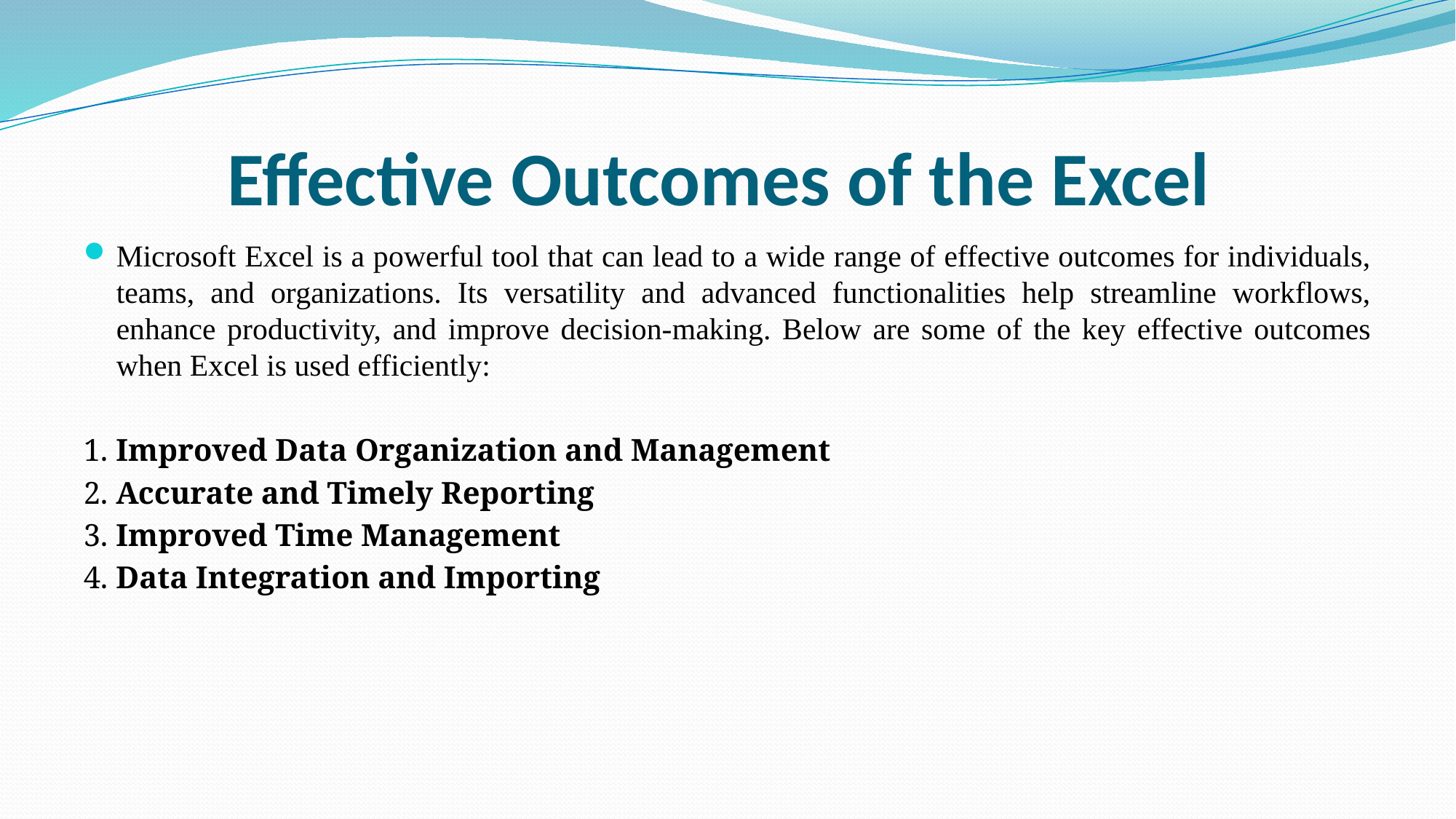

# Effective Outcomes of the Excel
Microsoft Excel is a powerful tool that can lead to a wide range of effective outcomes for individuals, teams, and organizations. Its versatility and advanced functionalities help streamline workflows, enhance productivity, and improve decision-making. Below are some of the key effective outcomes when Excel is used efficiently:

1. Improved Data Organization and Management
2. Accurate and Timely Reporting
3. Improved Time Management
4. Data Integration and Importing